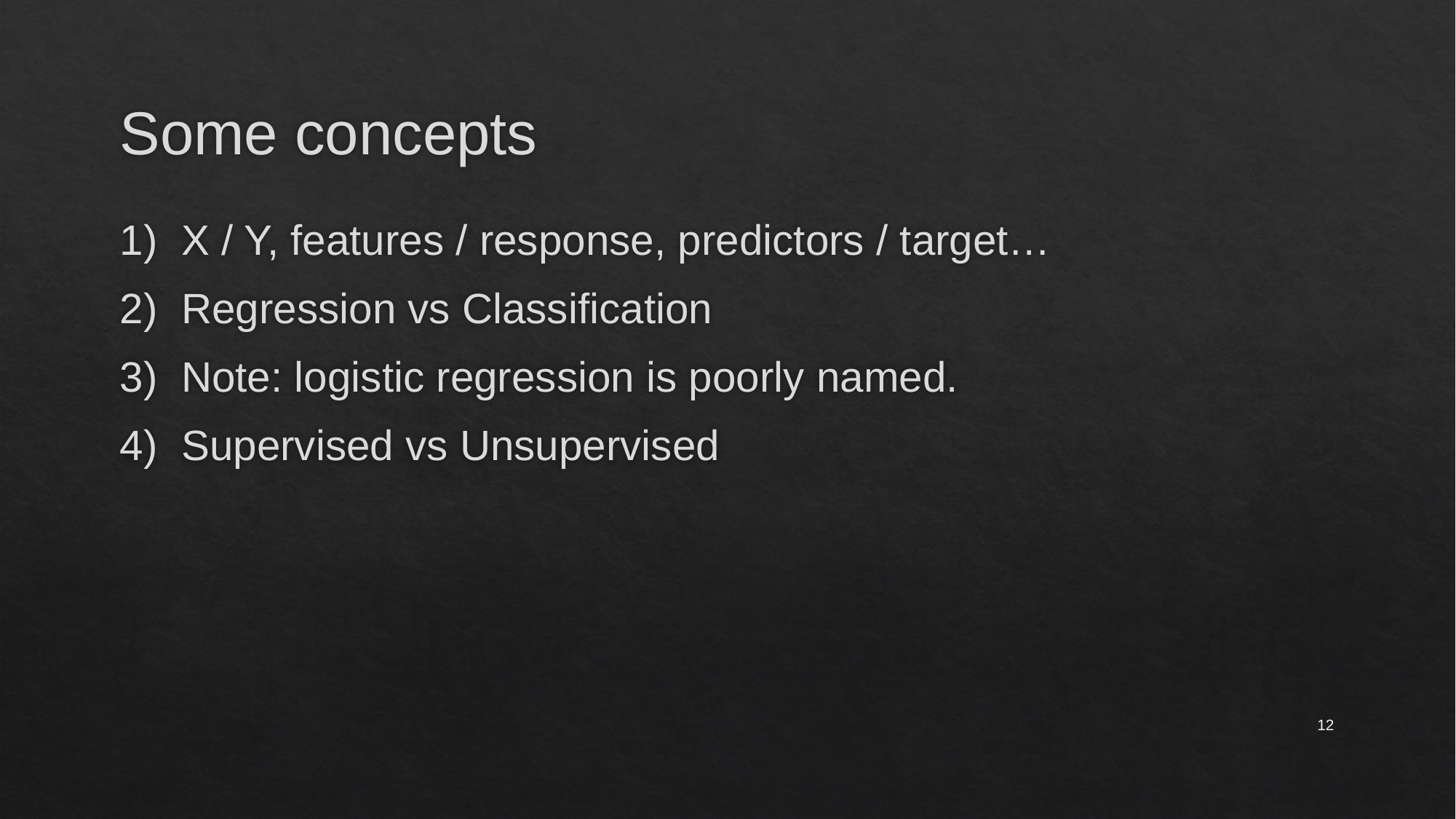

# Some concepts
X / Y, features / response, predictors / target…
Regression vs Classification
Note: logistic regression is poorly named.
Supervised vs Unsupervised

12